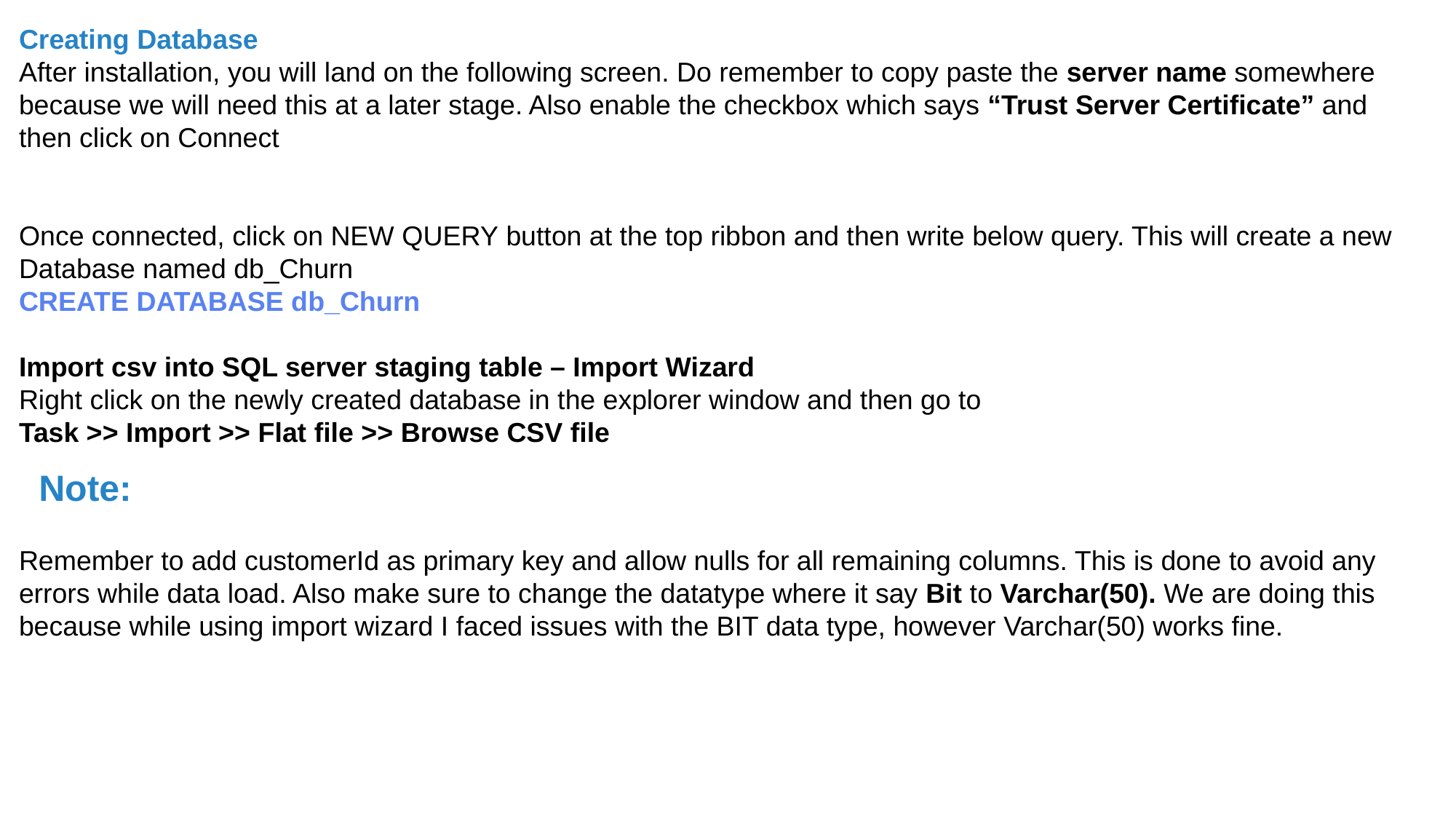

Creating Database
After installation, you will land on the following screen. Do remember to copy paste the server name somewhere because we will need this at a later stage. Also enable the checkbox which says “Trust Server Certificate” and then click on Connect

Once connected, click on NEW QUERY button at the top ribbon and then write below query. This will create a new Database named db_Churn
CREATE DATABASE db_Churn

Import csv into SQL server staging table – Import Wizard
Right click on the newly created database in the explorer window and then go to
Task >> Import >> Flat file >> Browse CSV file

Note:
Remember to add customerId as primary key and allow nulls for all remaining columns. This is done to avoid any errors while data load. Also make sure to change the datatype where it say Bit to Varchar(50). We are doing this because while using import wizard I faced issues with the BIT data type, however Varchar(50) works fine.